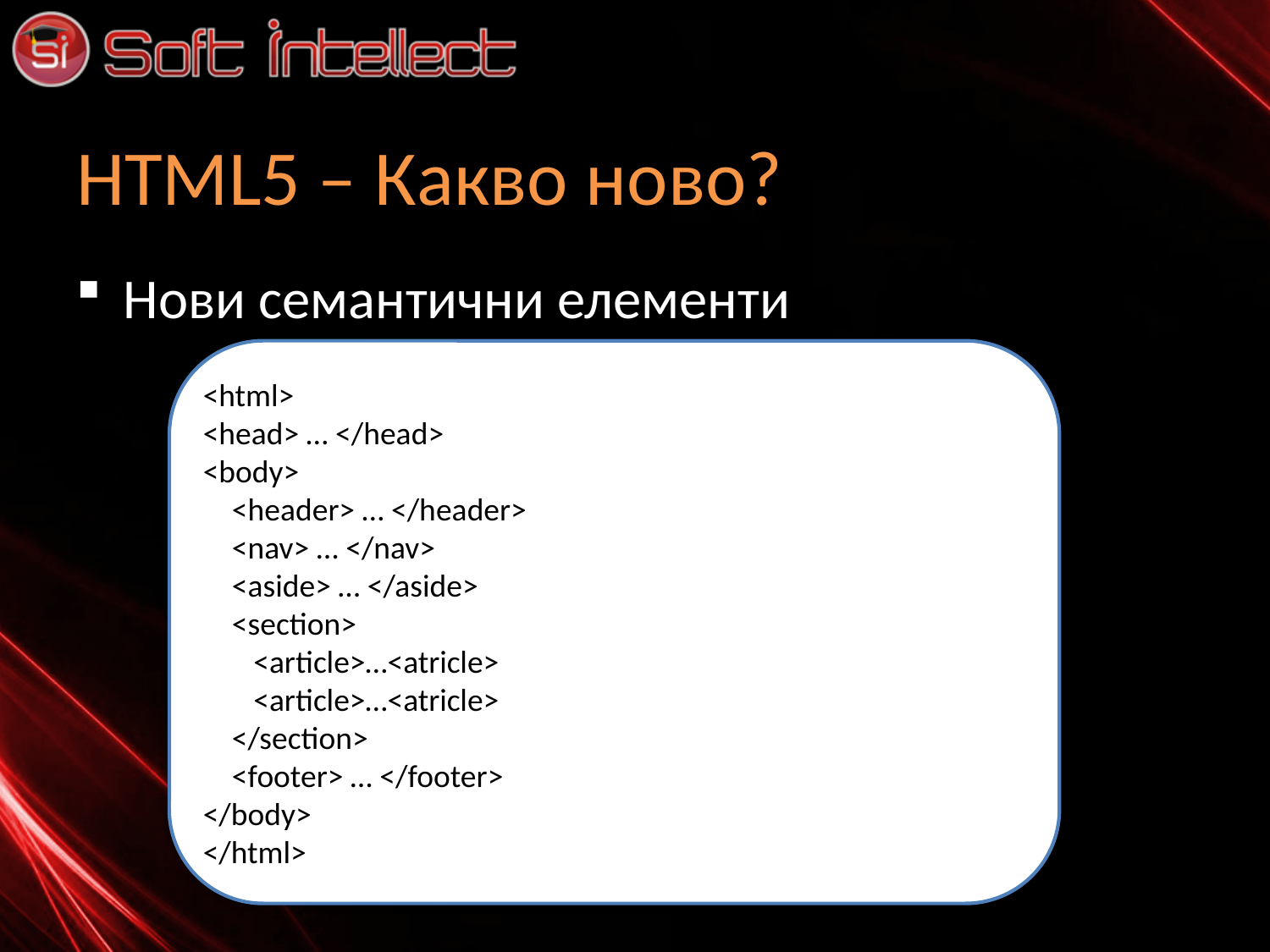

# HTML5 – Какво ново?
Нови семантични елементи
<html>
<head> … </head>
<body>
    <header> … </header>
    <nav> … </nav>
    <aside> … </aside>
    <section>
       <article>…<atricle>
       <article>…<atricle>
    </section>
    <footer> … </footer>
</body>
</html>